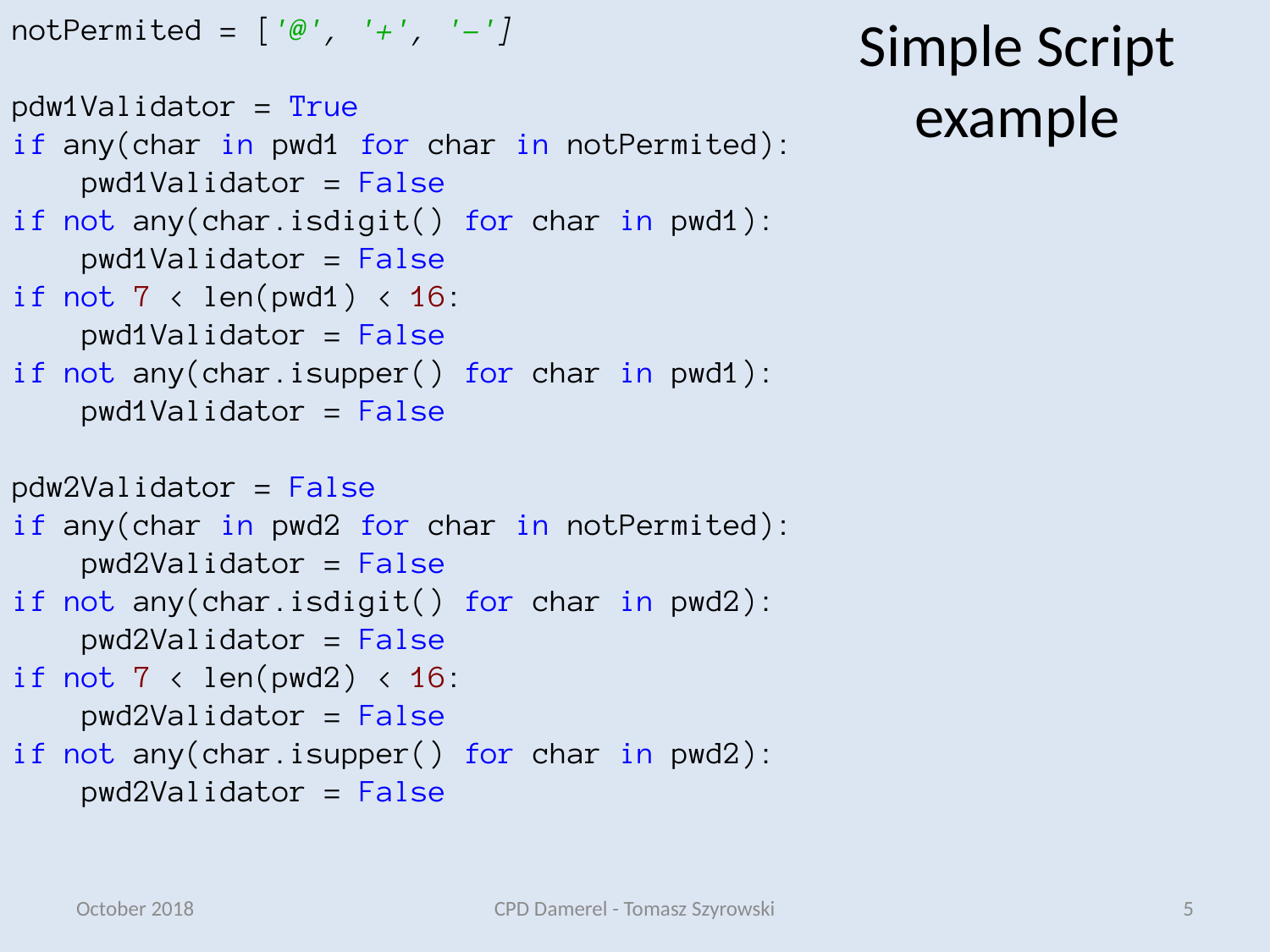

# Simple Script example
notPermited = ['@', '+', '-']

pdw1Validator = True
if any(char in pwd1 for char in notPermited):
    pwd1Validator = False
if not any(char.isdigit() for char in pwd1):
    pwd1Validator = False
if not 7 < len(pwd1) < 16:
    pwd1Validator = False
if not any(char.isupper() for char in pwd1):
    pwd1Validator = False

pdw2Validator = False
if any(char in pwd2 for char in notPermited):
    pwd2Validator = False
if not any(char.isdigit() for char in pwd2):
    pwd2Validator = False
if not 7 < len(pwd2) < 16:
    pwd2Validator = False
if not any(char.isupper() for char in pwd2):
    pwd2Validator = False
October 2018
CPD Damerel - Tomasz Szyrowski
5